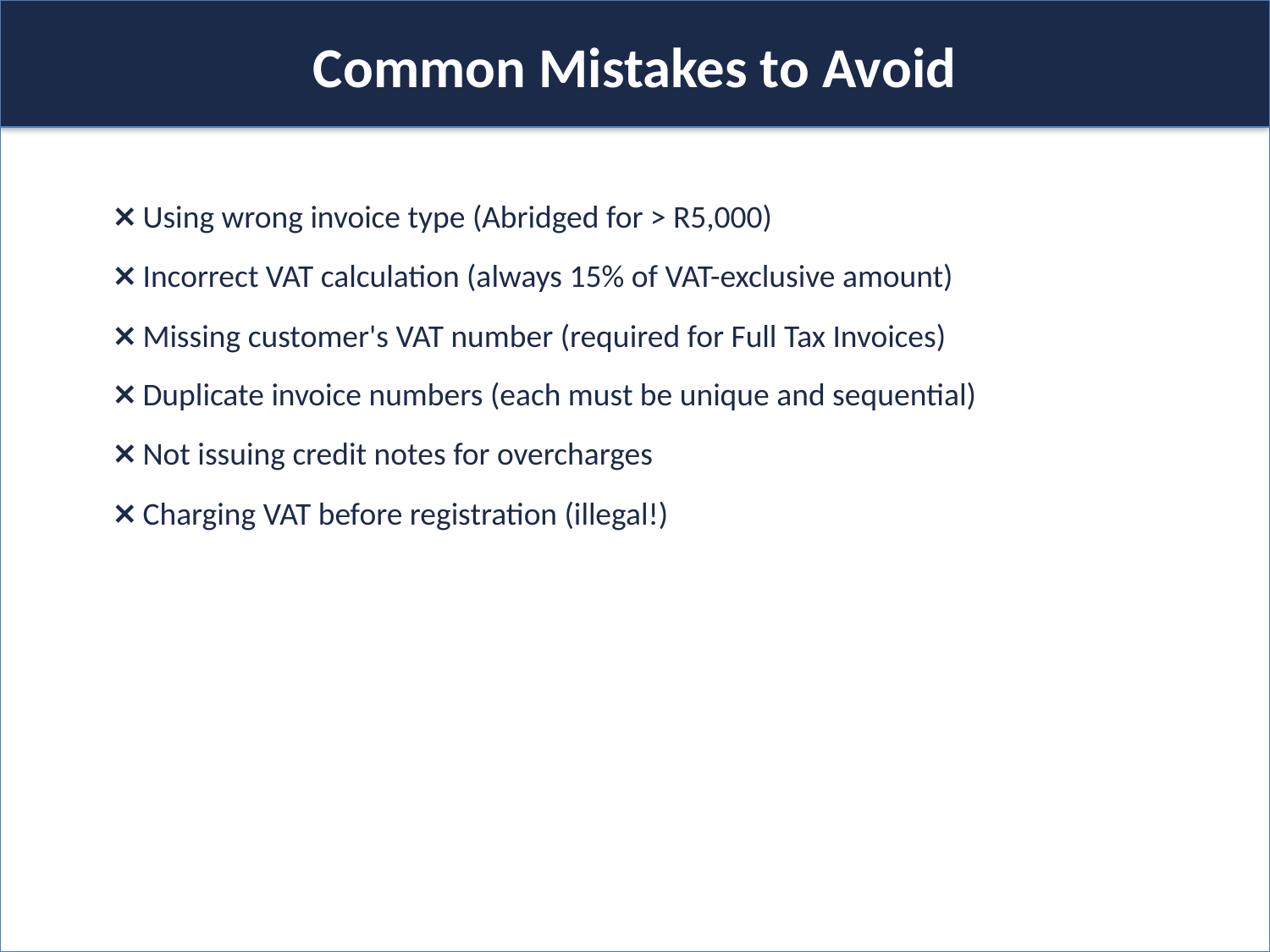

Common Mistakes to Avoid
❌ Using wrong invoice type (Abridged for > R5,000)
❌ Incorrect VAT calculation (always 15% of VAT-exclusive amount)
❌ Missing customer's VAT number (required for Full Tax Invoices)
❌ Duplicate invoice numbers (each must be unique and sequential)
❌ Not issuing credit notes for overcharges
❌ Charging VAT before registration (illegal!)